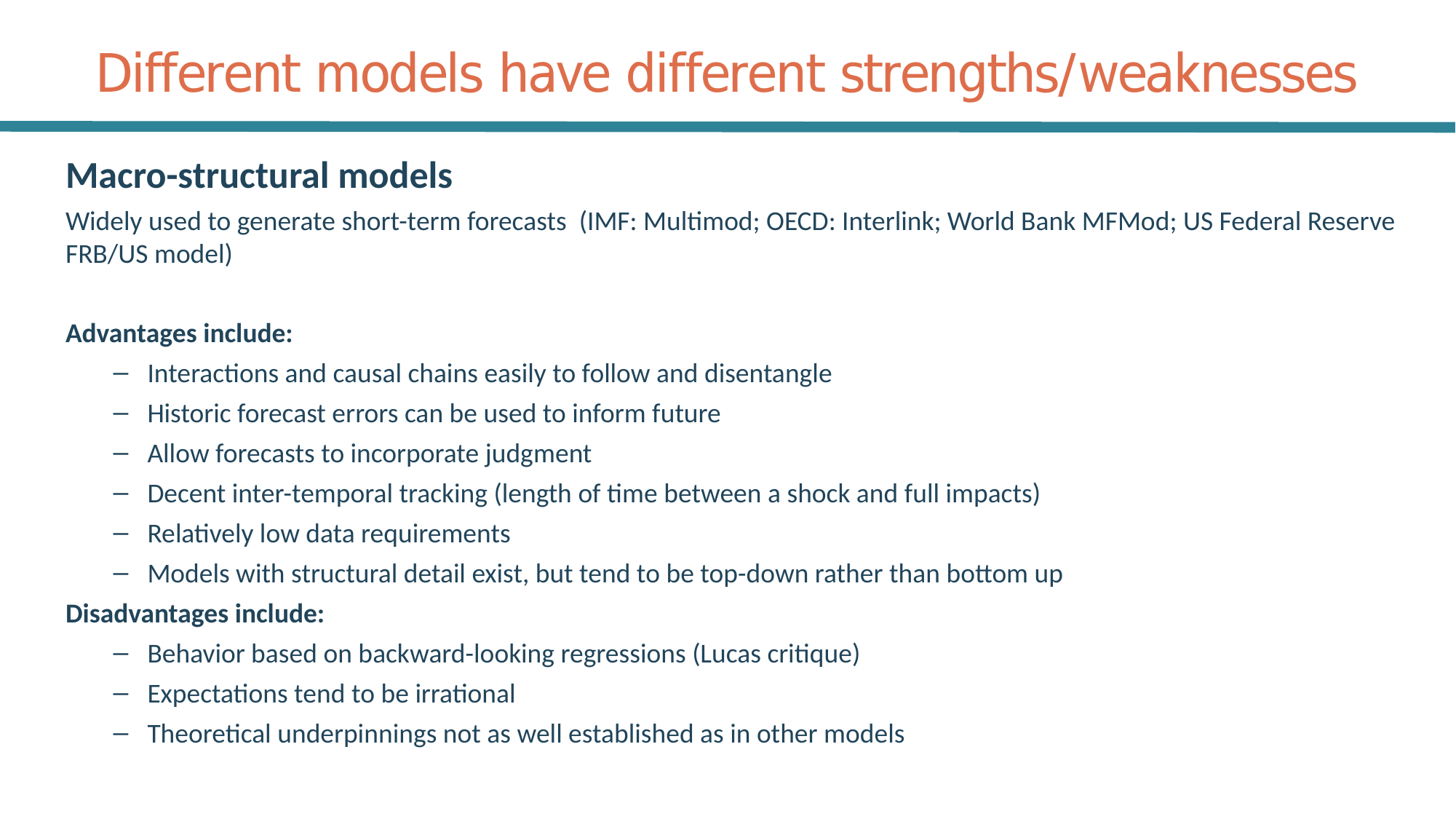

Different models have different strengths/weaknesses
Macro-structural models
Widely used to generate short-term forecasts  (IMF: Multimod; OECD: Interlink; World Bank MFMod; US Federal Reserve FRB/US model)

Advantages include:
Interactions and causal chains easily to follow and disentangle
Historic forecast errors can be used to inform future
Allow forecasts to incorporate judgment
Decent inter-temporal tracking (length of time between a shock and full impacts)
Relatively low data requirements
Models with structural detail exist, but tend to be top-down rather than bottom up
Disadvantages include:
Behavior based on backward-looking regressions (Lucas critique)
Expectations tend to be irrational
Theoretical underpinnings not as well established as in other models